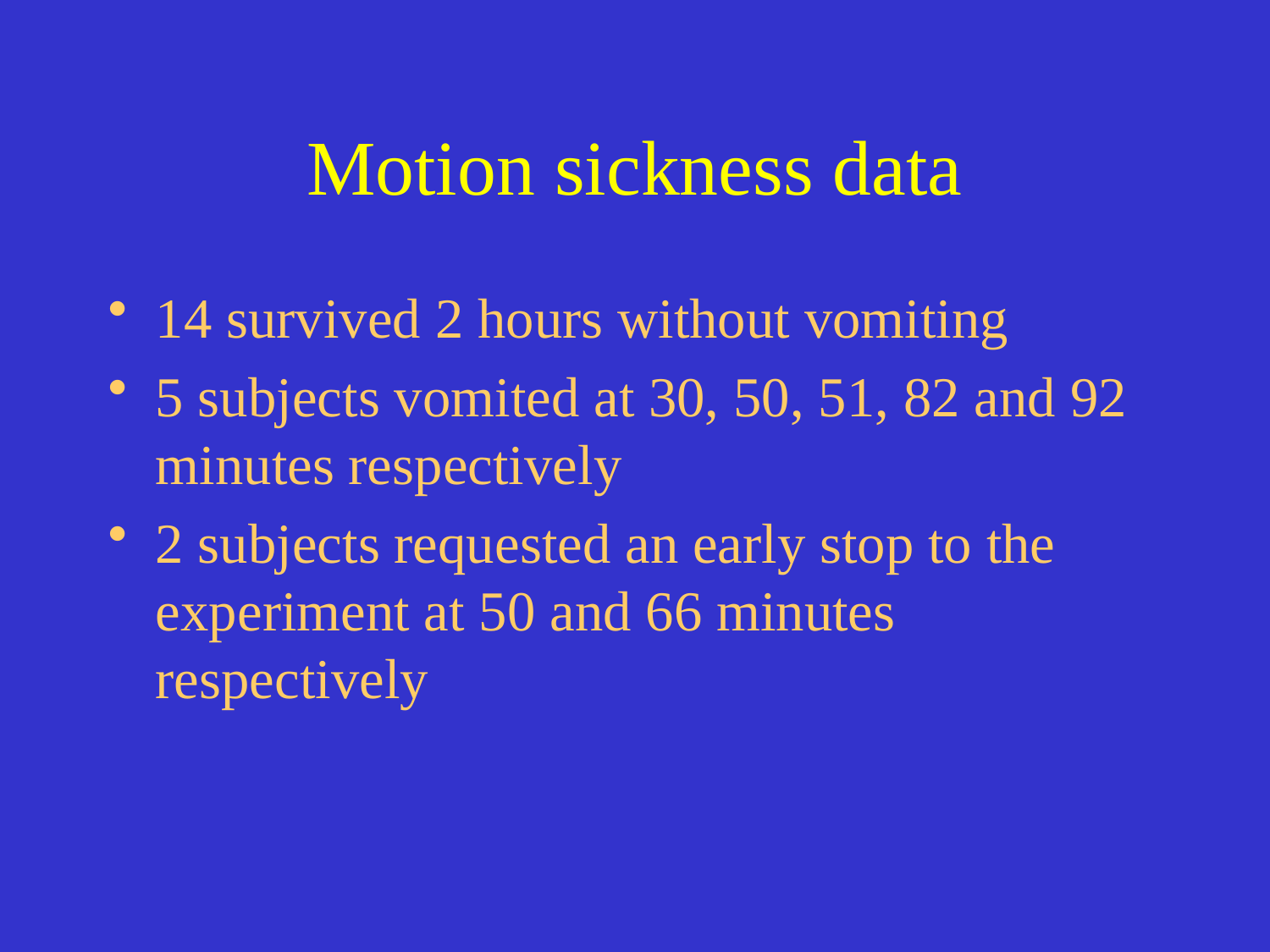

# Motion sickness data
14 survived 2 hours without vomiting
5 subjects vomited at 30, 50, 51, 82 and 92 minutes respectively
2 subjects requested an early stop to the experiment at 50 and 66 minutes respectively